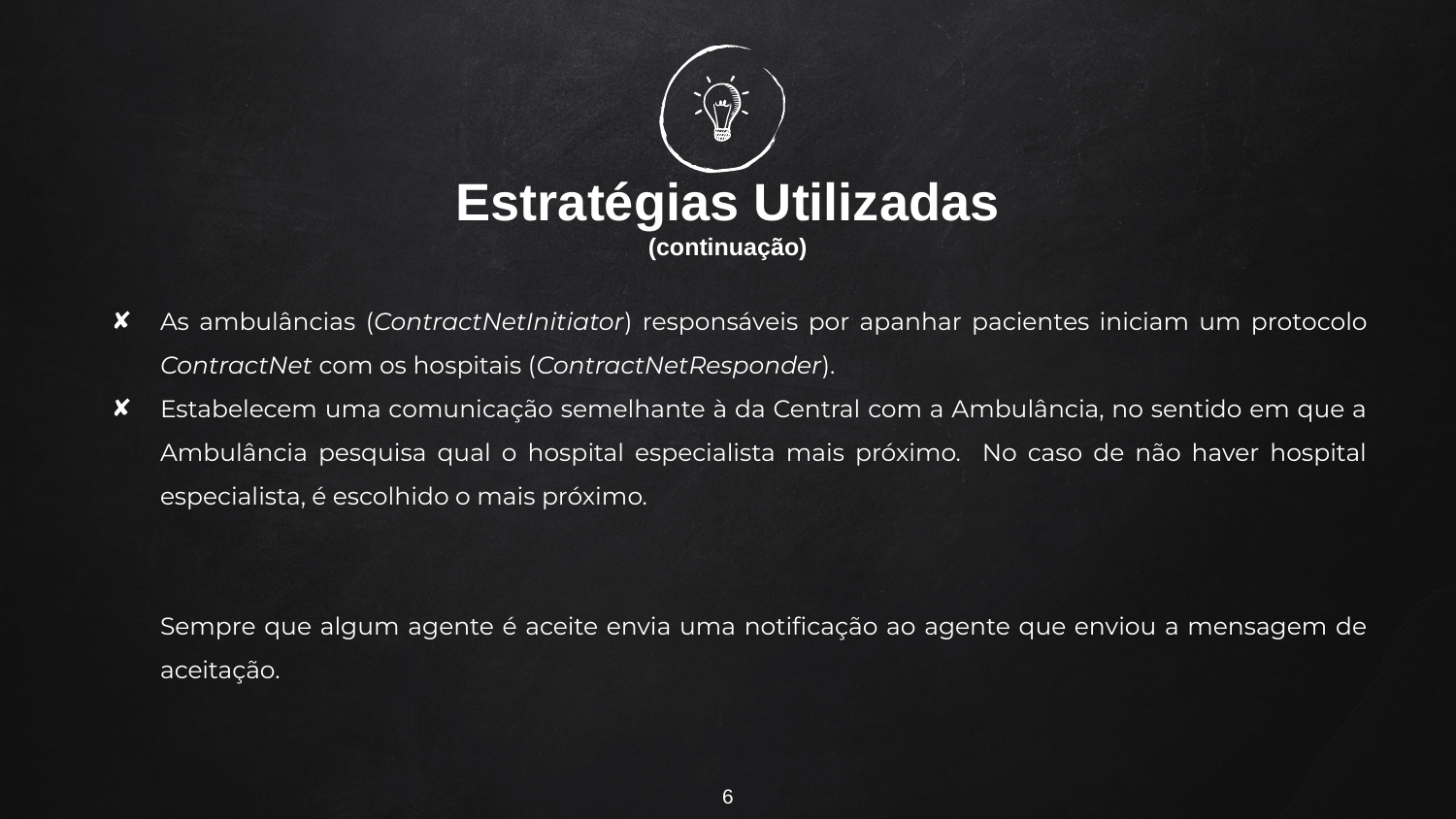

Estratégias Utilizadas
(continuação)
As ambulâncias (ContractNetInitiator) responsáveis por apanhar pacientes iniciam um protocolo ContractNet com os hospitais (ContractNetResponder).
Estabelecem uma comunicação semelhante à da Central com a Ambulância, no sentido em que a Ambulância pesquisa qual o hospital especialista mais próximo.  No caso de não haver hospital especialista, é escolhido o mais próximo.

Sempre que algum agente é aceite envia uma notificação ao agente que enviou a mensagem de aceitação.

6